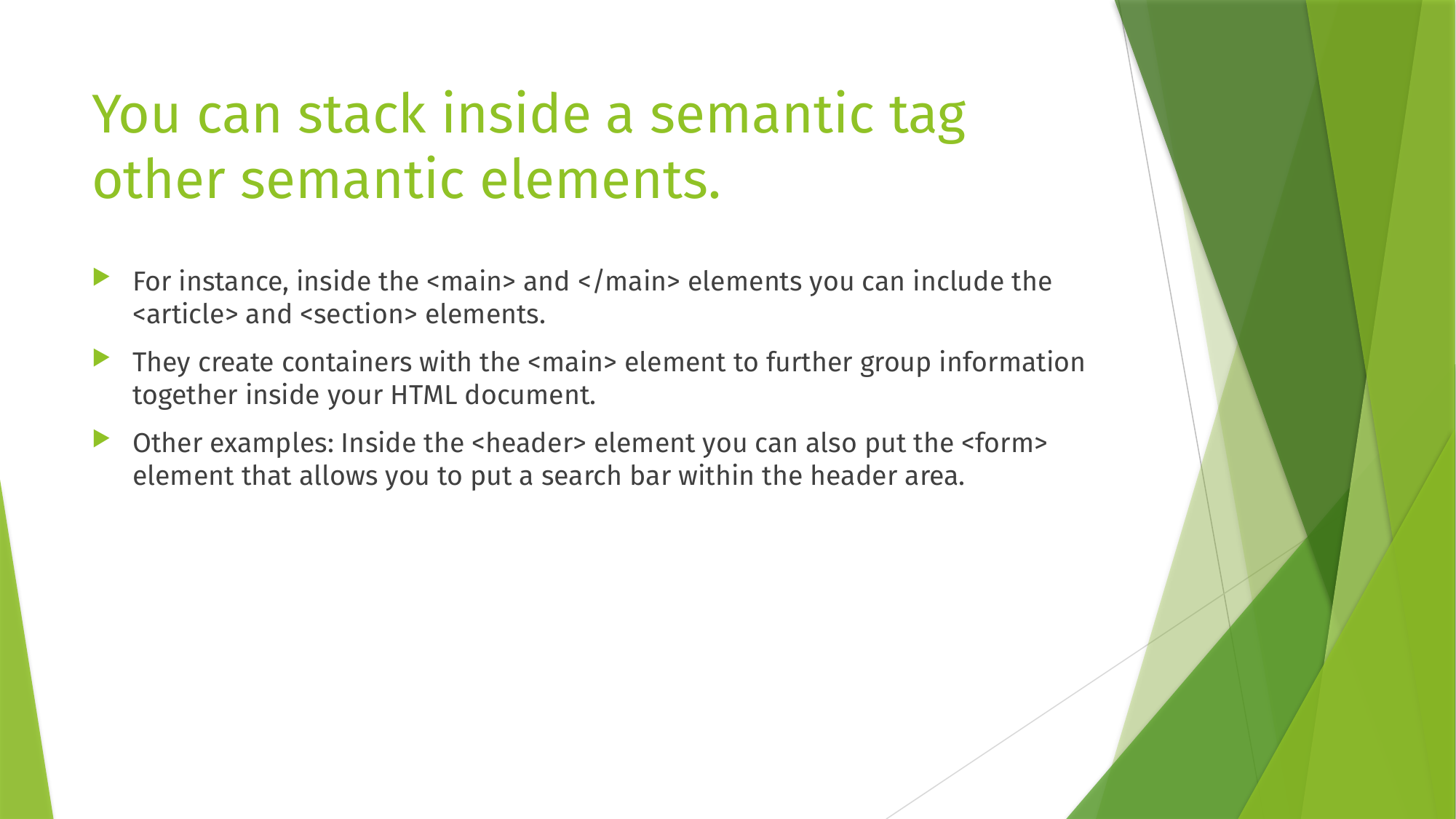

# You can stack inside a semantic tag  other semantic elements.
For instance, inside the <main> and </main> elements you can include the <article> and <section> elements.
They create containers with the <main> element to further group information together inside your HTML document.
Other examples: Inside the <header> element you can also put the <form> element that allows you to put a search bar within the header area.